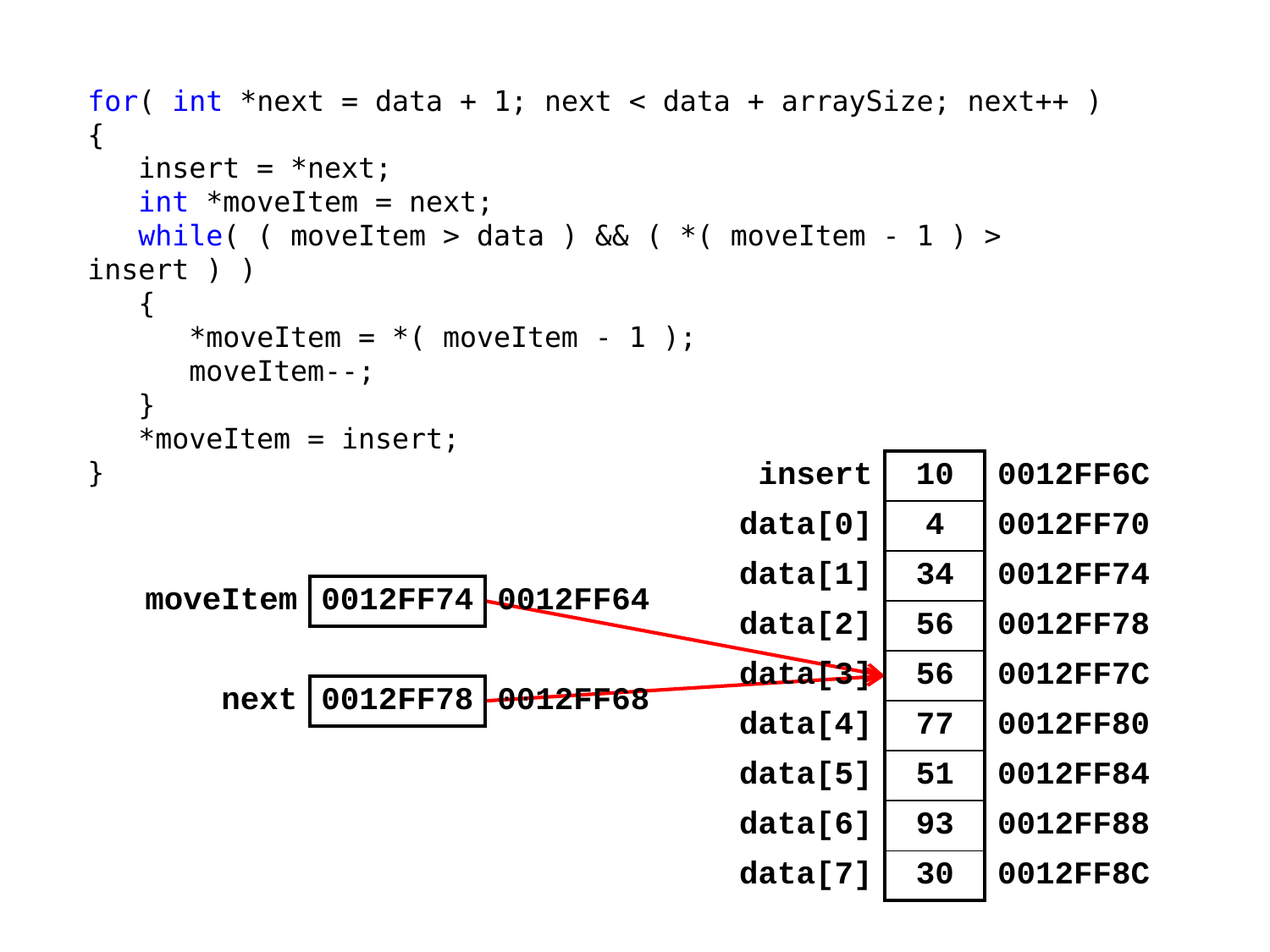

for( int *next = data + 1; next < data + arraySize; next++ )
{
   insert = *next;
   int *moveItem = next;
   while( ( moveItem > data ) && ( *( moveItem - 1 ) > insert ) )
   {
      *moveItem = *( moveItem - 1 );
      moveItem--;
   }
   *moveItem = insert;
}
| insert | 10 | 0012FF6C |
| --- | --- | --- |
| data[0] | 4 | 0012FF70 |
| data[1] | 34 | 0012FF74 |
| data[2] | 56 | 0012FF78 |
| data[3] | 56 | 0012FF7C |
| data[4] | 77 | 0012FF80 |
| data[5] | 51 | 0012FF84 |
| data[6] | 93 | 0012FF88 |
| data[7] | 30 | 0012FF8C |
| moveItem | 0012FF74 | 0012FF64 |
| --- | --- | --- |

| next | 0012FF78 | 0012FF68 |
| --- | --- | --- |